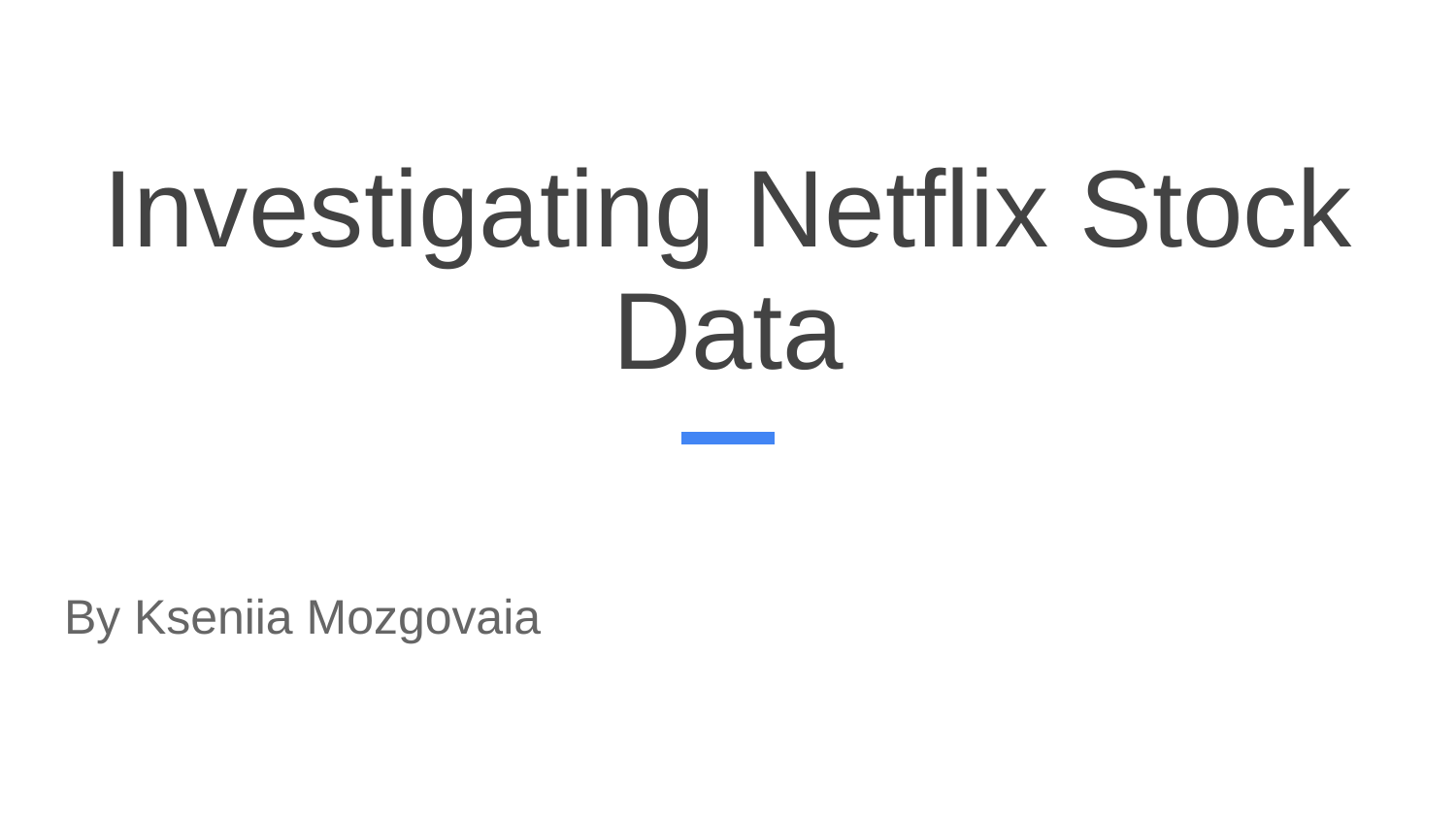

# Investigating Netflix Stock Data
By Kseniia Mozgovaia